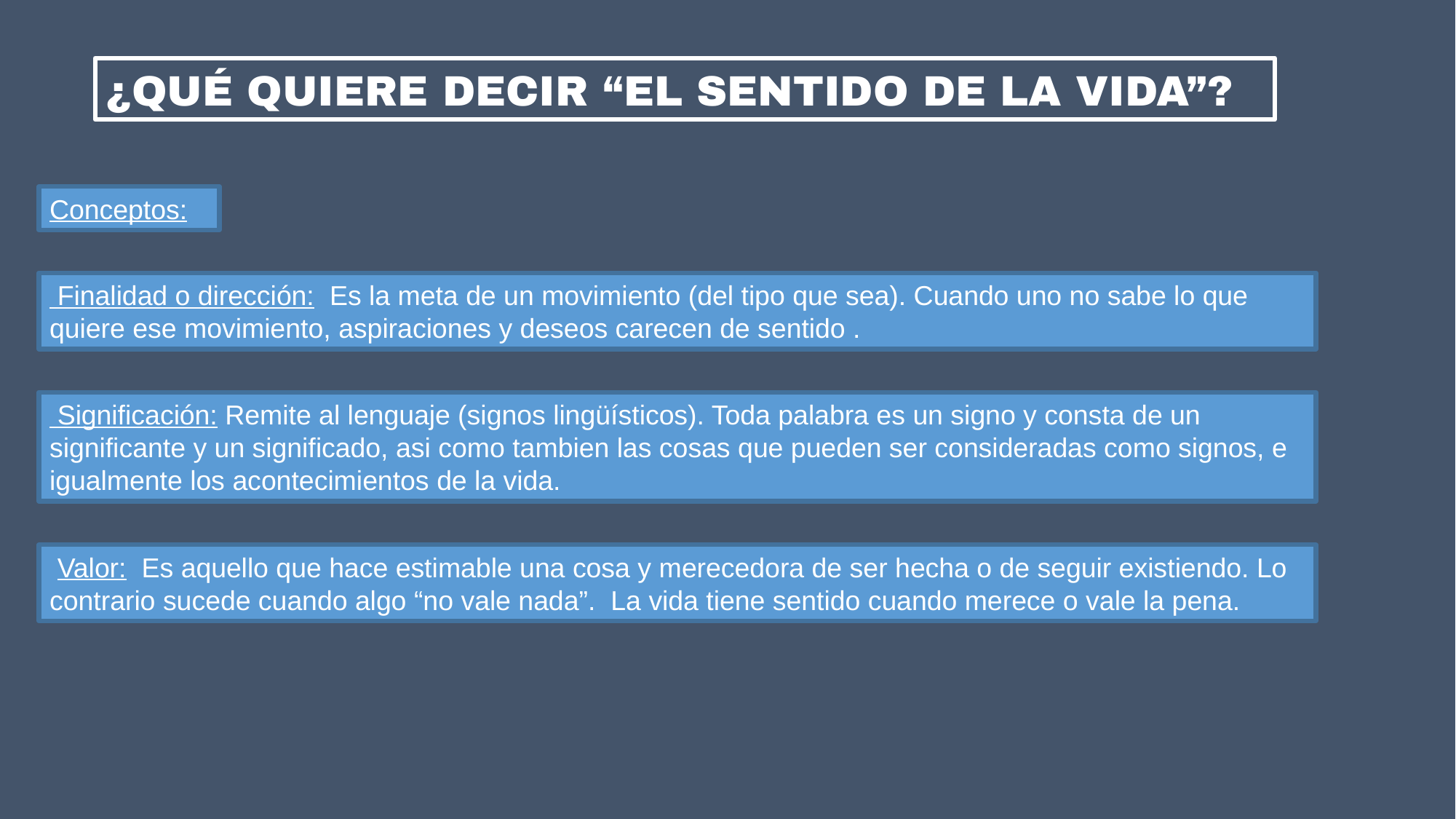

¿QUÉ QUIERE DECIR “EL SENTIDO DE LA VIDA”?
Conceptos:
 Finalidad o dirección:  Es la meta de un movimiento (del tipo que sea). Cuando uno no sabe lo que quiere ese movimiento, aspiraciones y deseos carecen de sentido .
 Significación: Remite al lenguaje (signos lingüísticos). Toda palabra es un signo y consta de un significante y un significado, asi como tambien las cosas que pueden ser consideradas como signos, e igualmente los acontecimientos de la vida.
 Valor:  Es aquello que hace estimable una cosa y merecedora de ser hecha o de seguir existiendo. Lo contrario sucede cuando algo “no vale nada”.  La vida tiene sentido cuando merece o vale la pena.